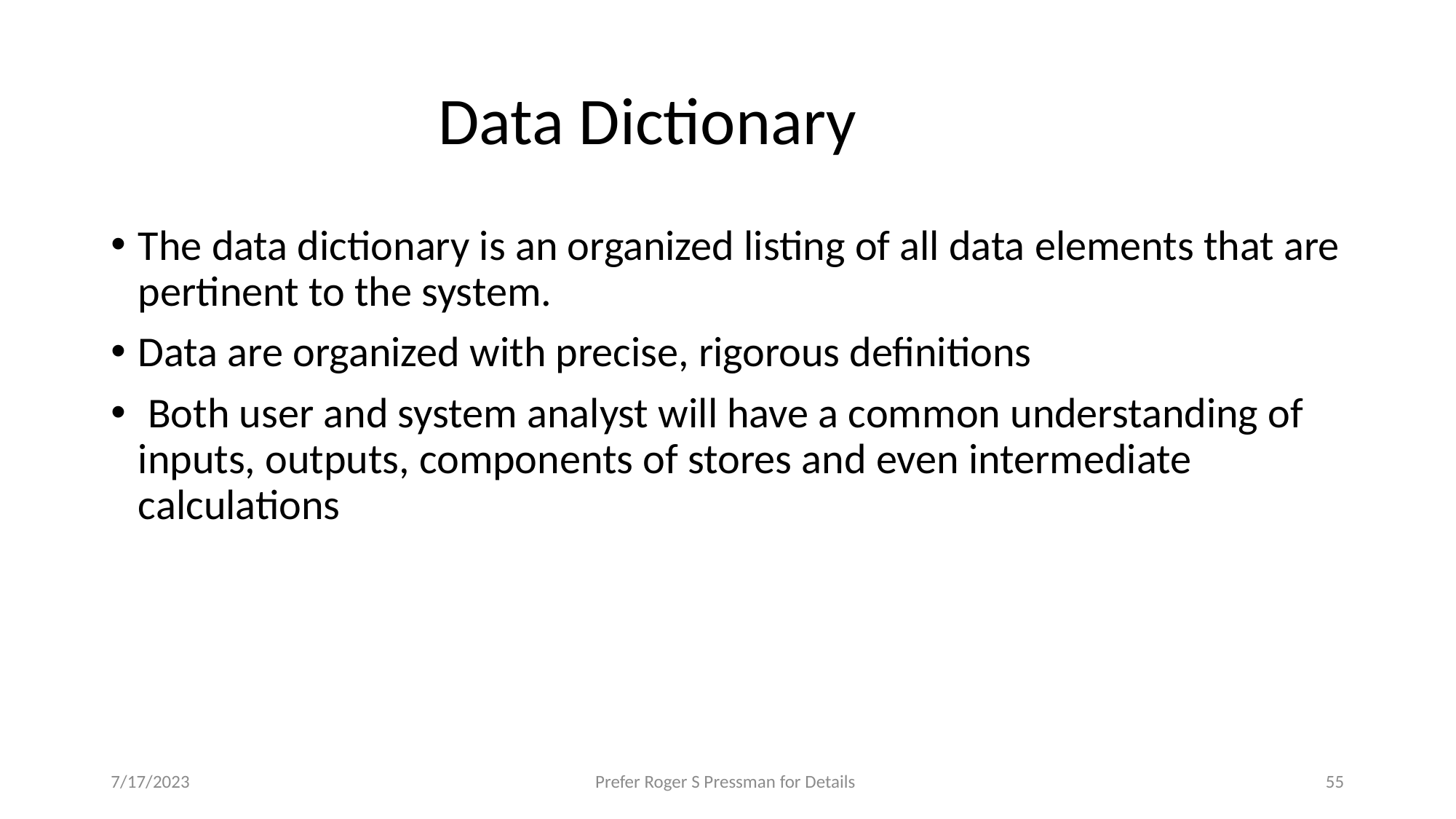

# Data Dictionary
The data dictionary is an organized listing of all data elements that are pertinent to the system.
Data are organized with precise, rigorous definitions
 Both user and system analyst will have a common understanding of inputs, outputs, components of stores and even intermediate calculations
7/17/2023
Prefer Roger S Pressman for Details
55